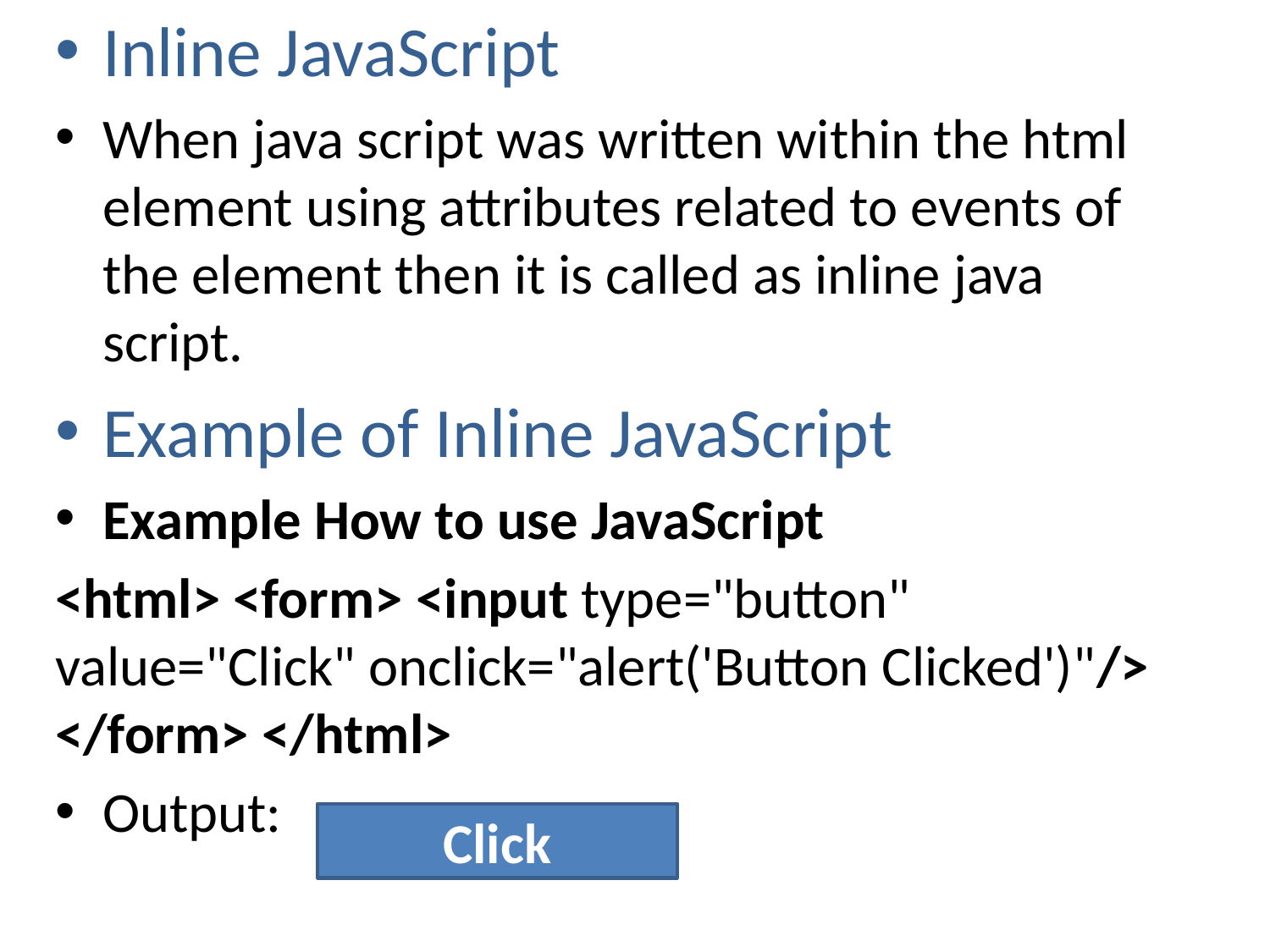

Inline JavaScript
When java script was written within the html element using attributes related to events of the element then it is called as inline java script.
Example of Inline JavaScript
Example How to use JavaScript
<html> <form> <input type="button" value="Click" onclick="alert('Button Clicked')"/> </form> </html>
Output:
Click